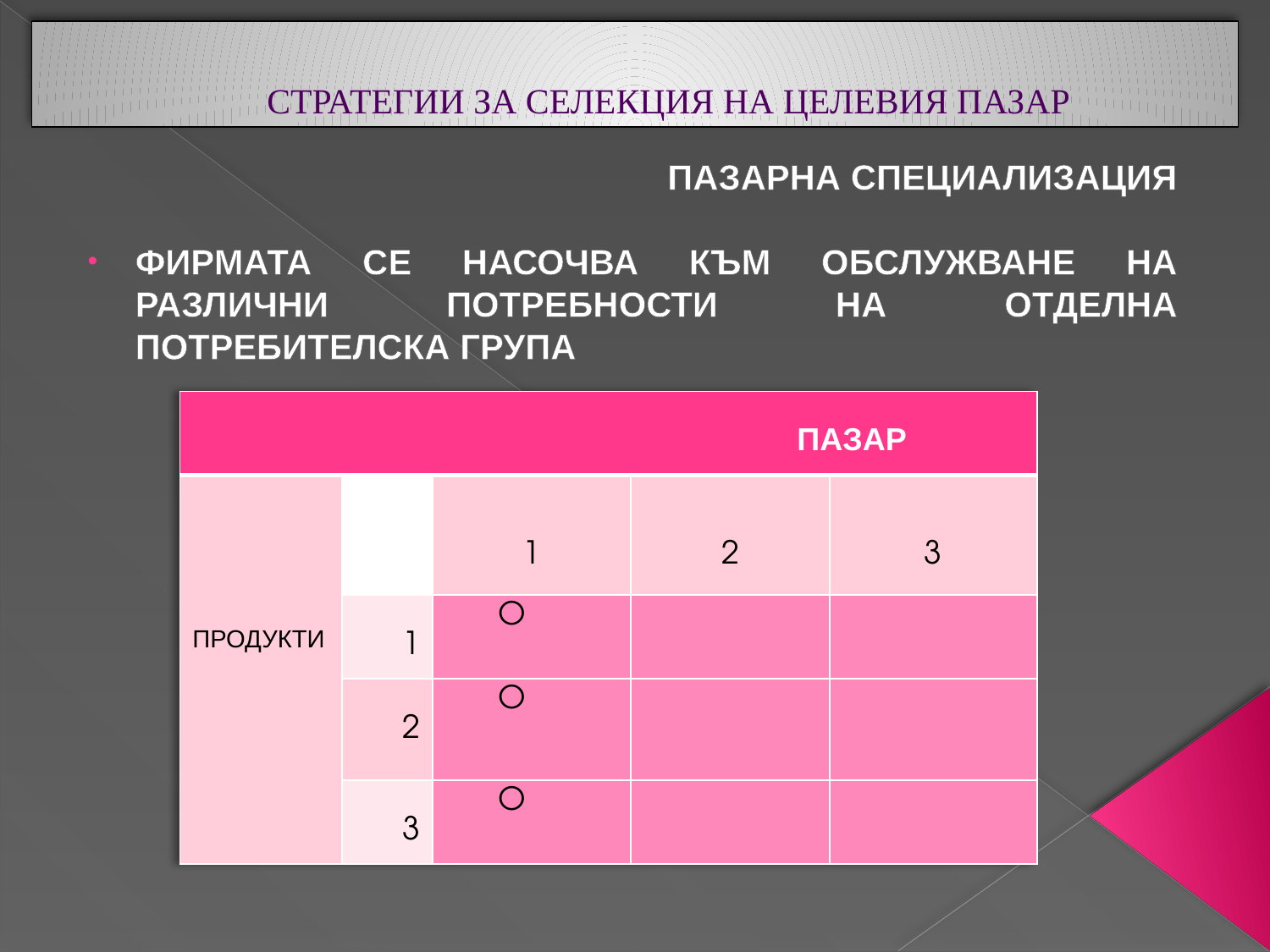

# СТРАТЕГИИ ЗА СЕЛЕКЦИЯ НА ЦЕЛЕВИЯ ПАЗАР

ПАЗАРНА СПЕЦИАЛИЗАЦИЯ

ФИРМАТА СЕ НАСОЧВА КЪМ ОБСЛУЖВАНЕ НА РАЗЛИЧНИ ПОТРЕБНОСТИ НА ОТДЕЛНА ПОТРЕБИТЕЛСКА ГРУПА

| ПАЗАР |  |  |  |  |
| --- | --- | --- | --- | --- |
| ПРОДУКТИ |  | 1 | 2 | 3 |
|  | 1 | O |  |  |
|  | 2 | O |  |  |
|  | 3 | O |  |  |